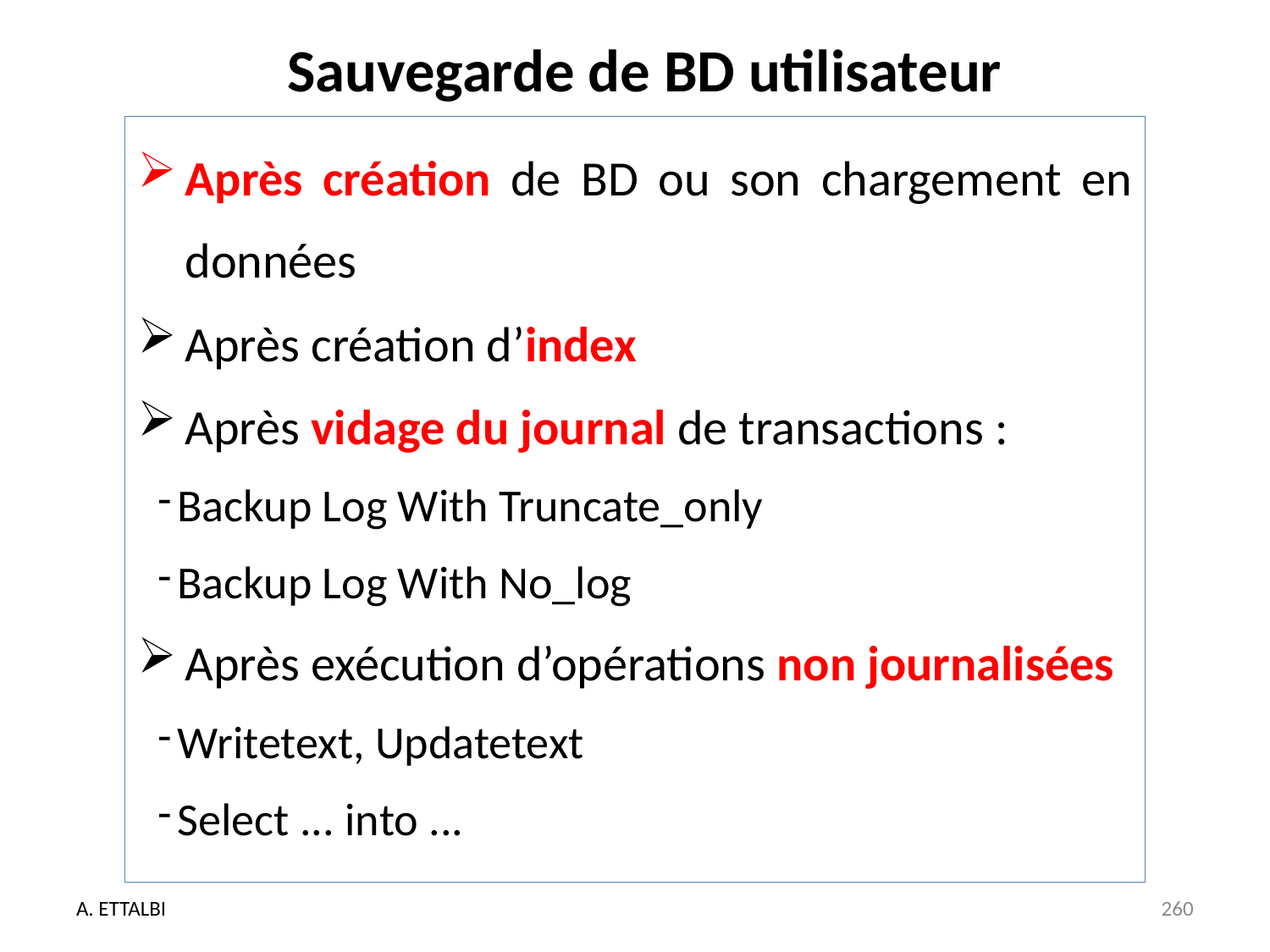

# Sauvegarde de BD utilisateur
Après création de BD ou son chargement en données
Après création d’index
Après vidage du journal de transactions :
Backup Log With Truncate_only
Backup Log With No_log
Après exécution d’opérations non journalisées
Writetext, Updatetext
Select ... into ...
A. ETTALBI
260